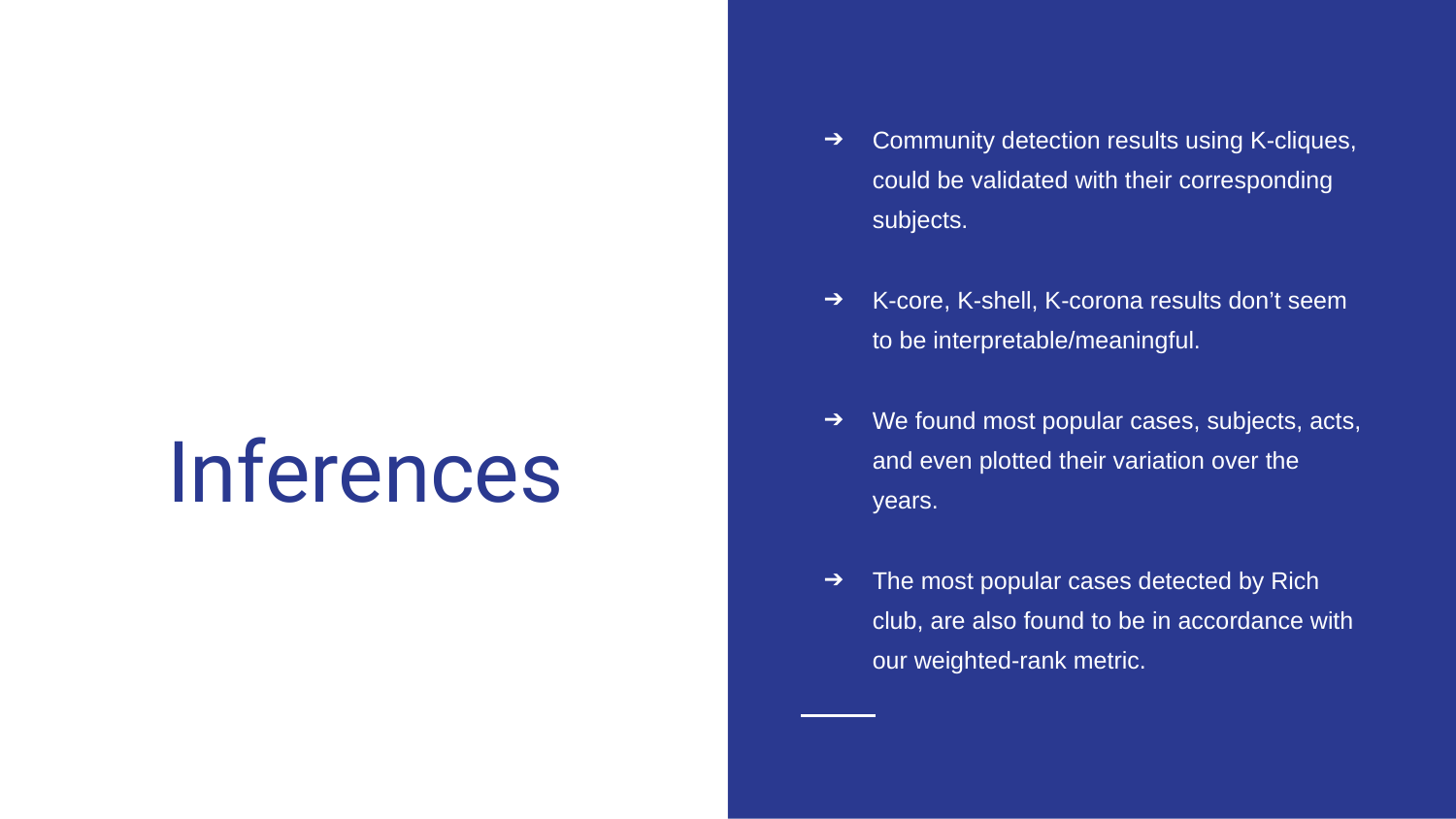

Community detection results using K-cliques, could be validated with their corresponding subjects.ld

K-core, K-shell, K-corona results don’t seem to be interpretable/meaningful.

We found most popular cases, subjects, acts, and even plotted their variation over the years.

The most popular cases detected by Rich club, are also found to be in accordance with our weighted-rank metric.
# Inferences